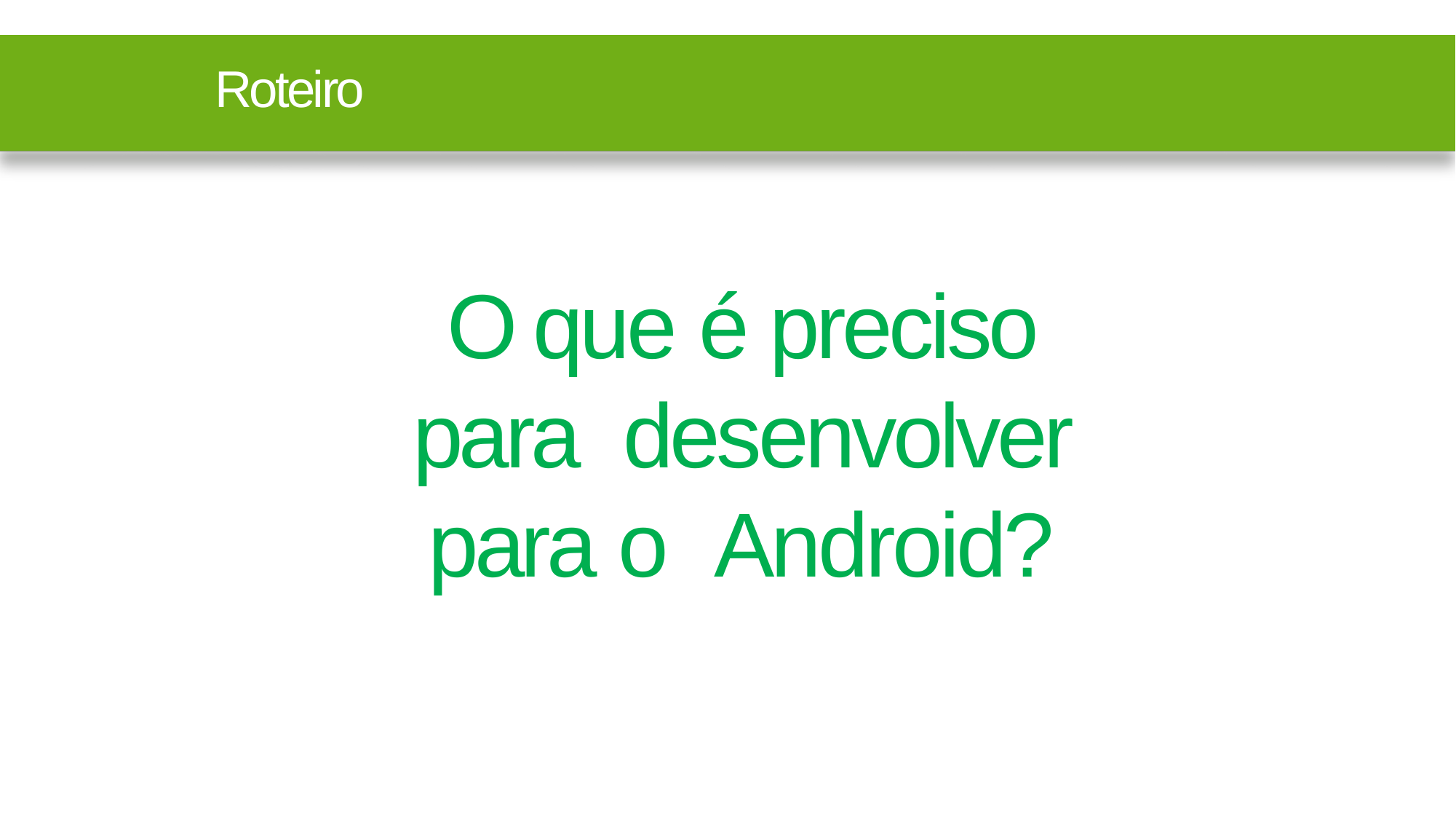

Roteiro
O que é preciso para  desenvolver para o  Android?